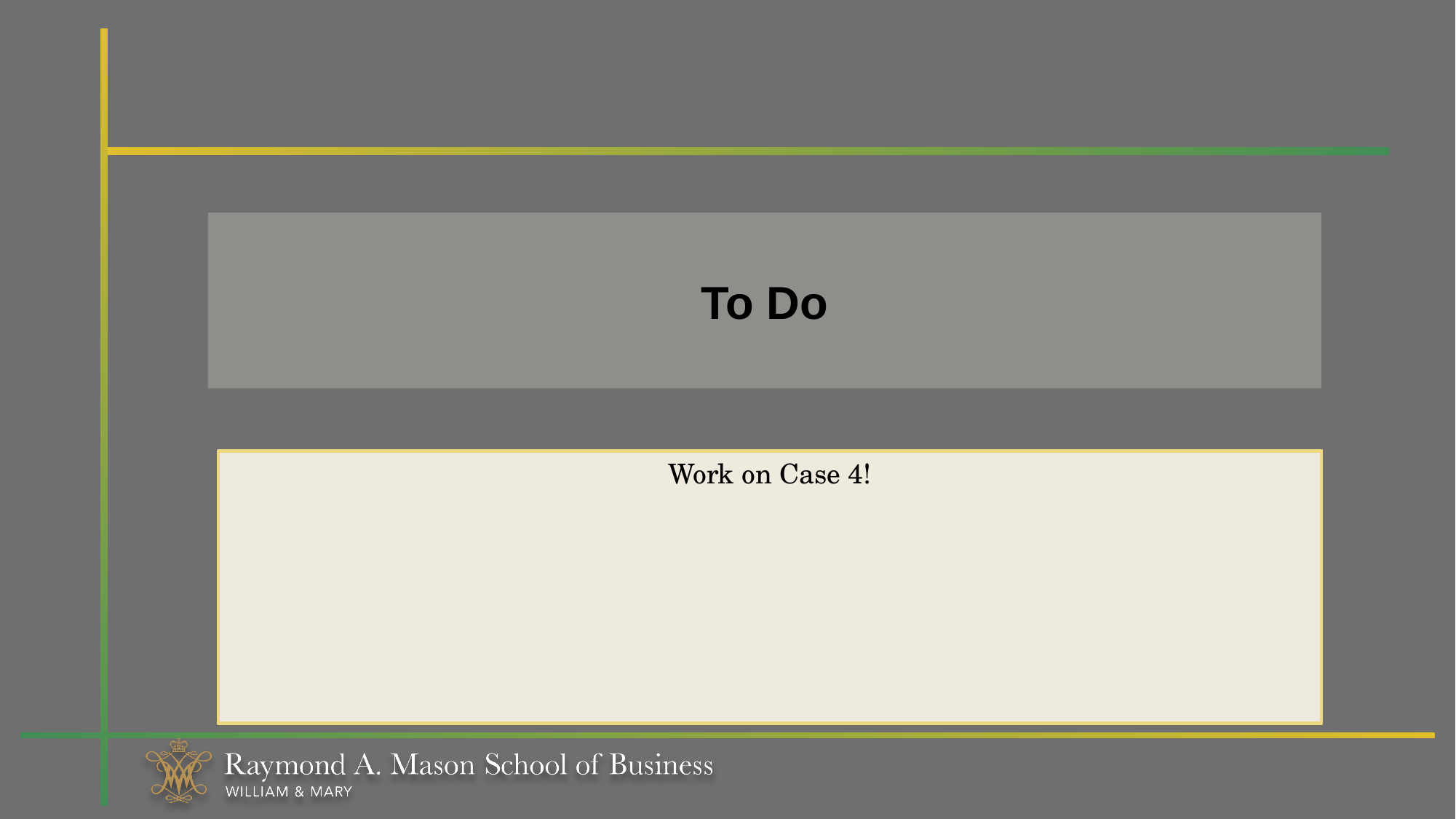

# To Do
Work on Case 4!